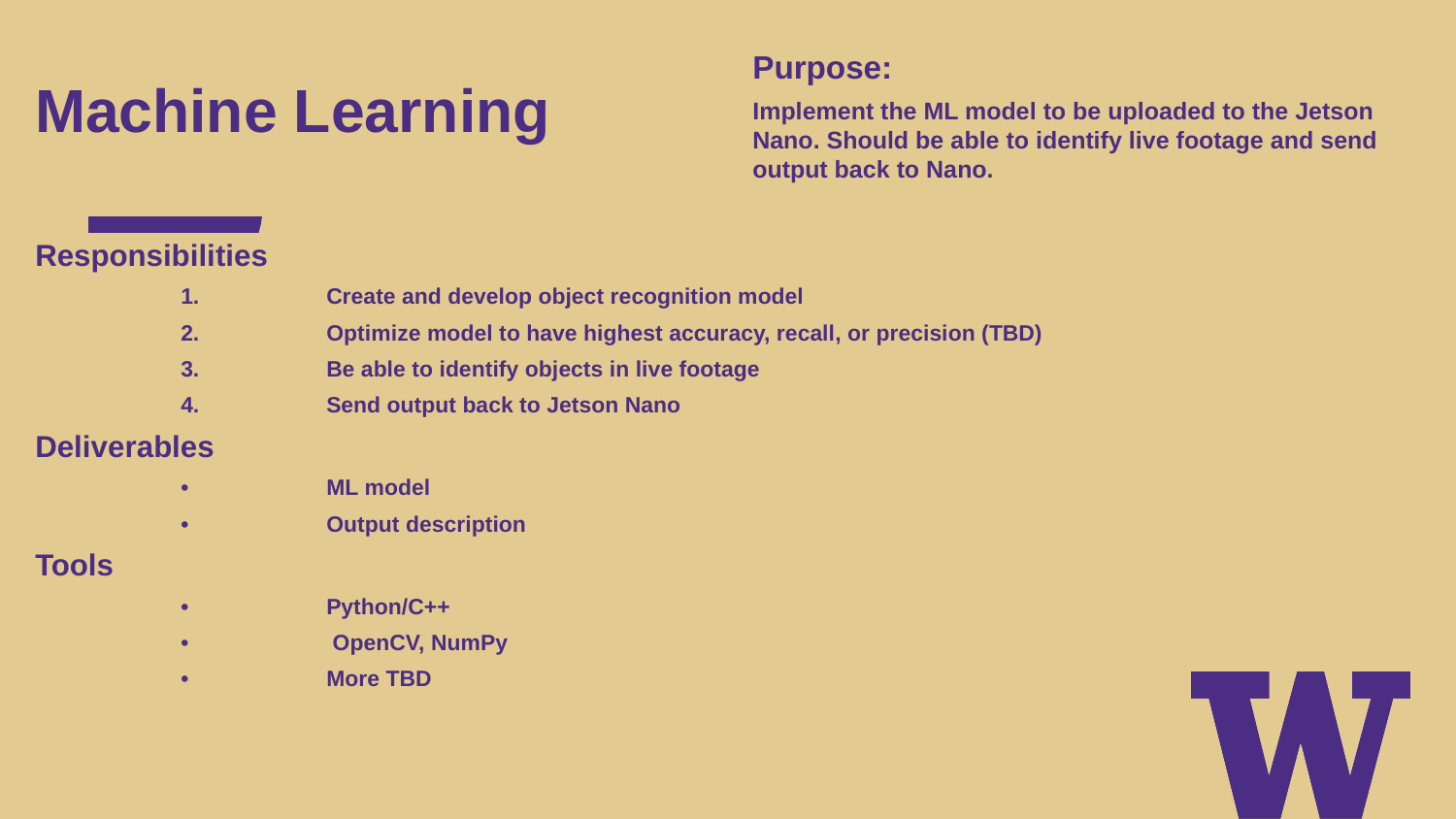

# Machine Learning
Purpose:
Implement the ML model to be uploaded to the Jetson Nano. Should be able to identify live footage and send output back to Nano.
Responsibilities
	1.	Create and develop object recognition model
	2.	Optimize model to have highest accuracy, recall, or precision (TBD)
	3.	Be able to identify objects in live footage
	4.	Send output back to Jetson Nano
Deliverables
	•	ML model
	•	Output description
Tools
	•	Python/C++
	•	 OpenCV, NumPy
	•	More TBD